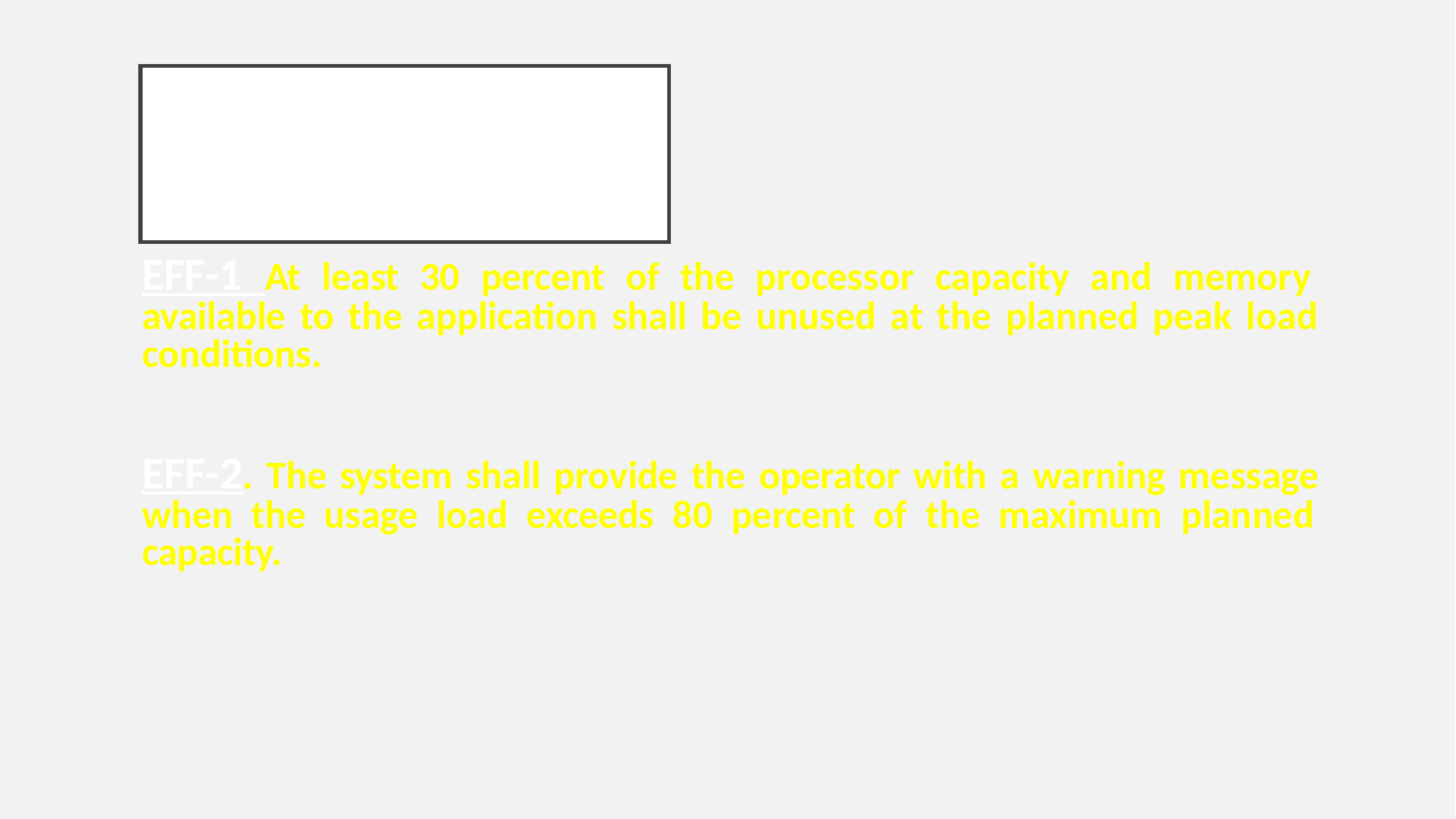

# Efficiency Example
EFF-1 At least 30 percent of the processor capacity and memory  available to the application shall be unused at the planned peak load  conditions.

EFF-2. The system shall provide the operator with a warning message  when the usage load exceeds 80 percent of the maximum planned  capacity.